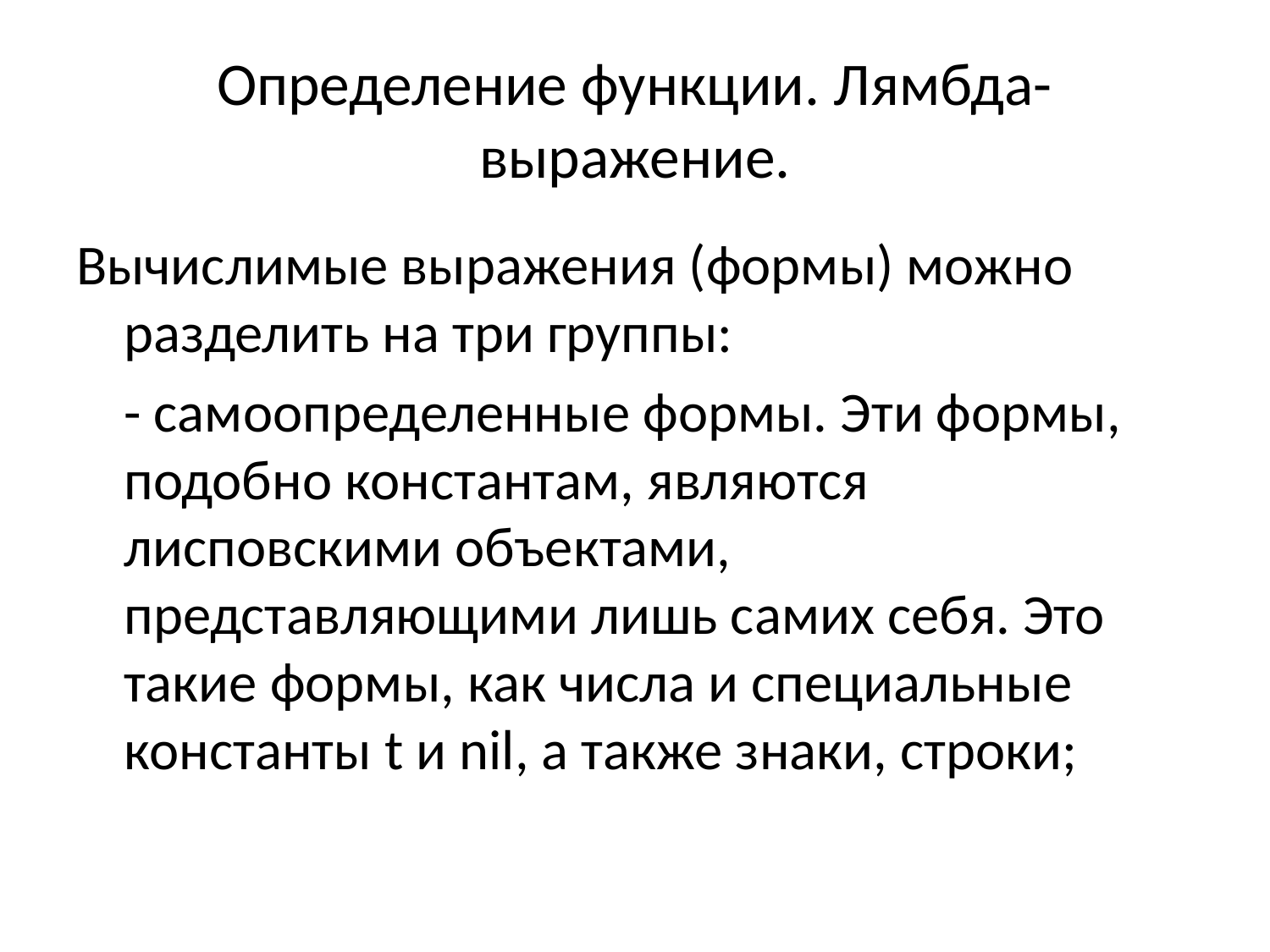

# Определение функции. Лямбда-выражение.
Вычислимые выражения (формы) можно разделить на три группы:
	- самоопределенные формы. Эти формы, подобно константам, являются лисповскими объектами, представляющими лишь самих себя. Это такие формы, как числа и специальные константы t и nil, а также знаки, строки;